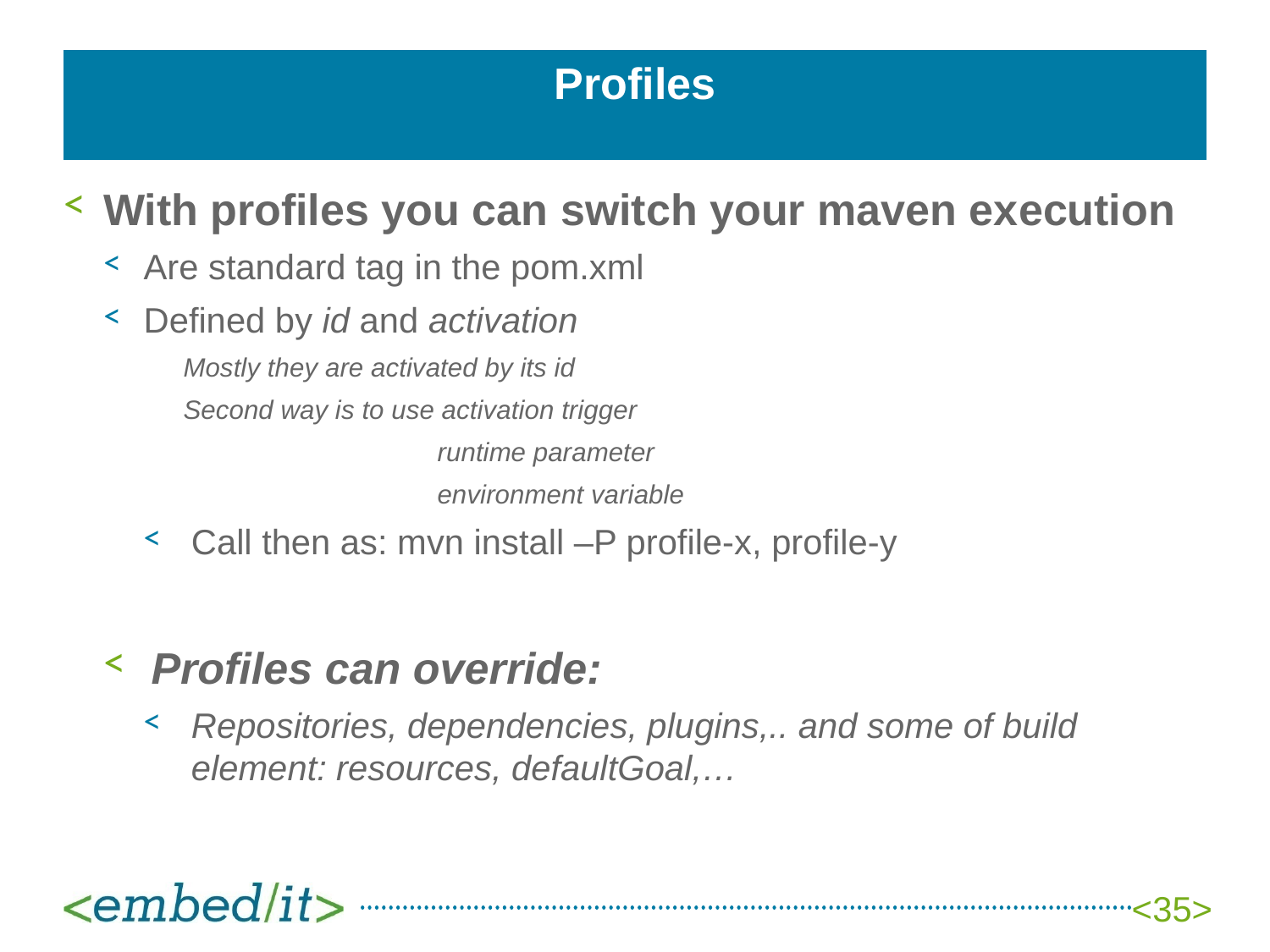

# Profiles
With profiles you can switch your maven execution
Are standard tag in the pom.xml
Defined by id and activation
Mostly they are activated by its id
Second way is to use activation trigger
		runtime parameter
		environment variable
Call then as: mvn install –P profile-x, profile-y

Profiles can override:
Repositories, dependencies, plugins,.. and some of build element: resources, defaultGoal,…
<35>